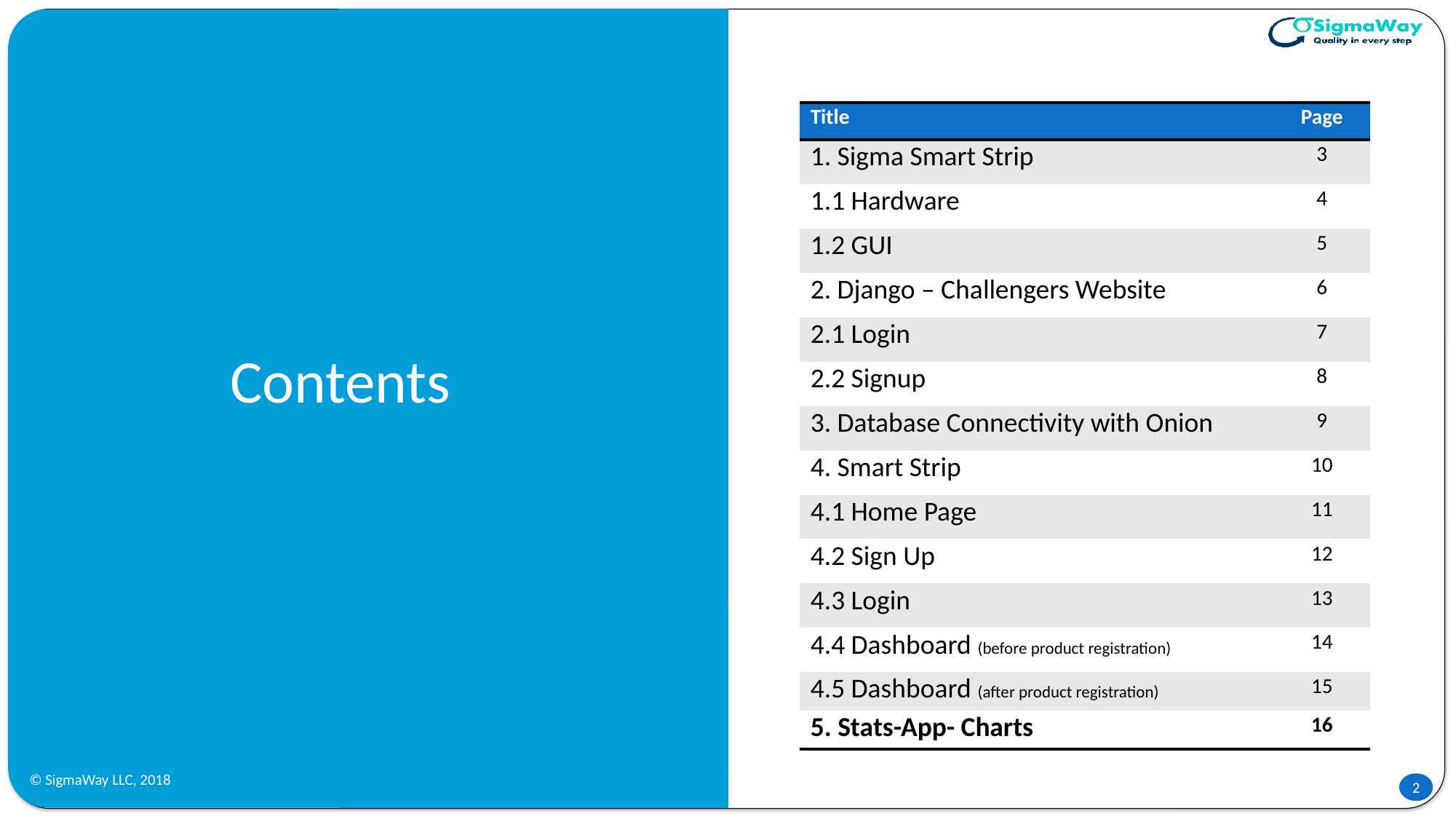

| Title | Page |
| --- | --- |
| 1. Sigma Smart Strip | 3 |
| 1.1 Hardware | 4 |
| 1.2 GUI | 5 |
| 2. Django – Challengers Website | 6 |
| 2.1 Login | 7 |
| 2.2 Signup | 8 |
| 3. Database Connectivity with Onion | 9 |
| 4. Smart Strip | 10 |
| 4.1 Home Page | 11 |
| 4.2 Sign Up | 12 |
| 4.3 Login | 13 |
| 4.4 Dashboard (before product registration) | 14 |
| 4.5 Dashboard (after product registration) | 15 |
| 5. Stats-App- Charts | 16 |
# Contents
© SigmaWay LLC, 2018